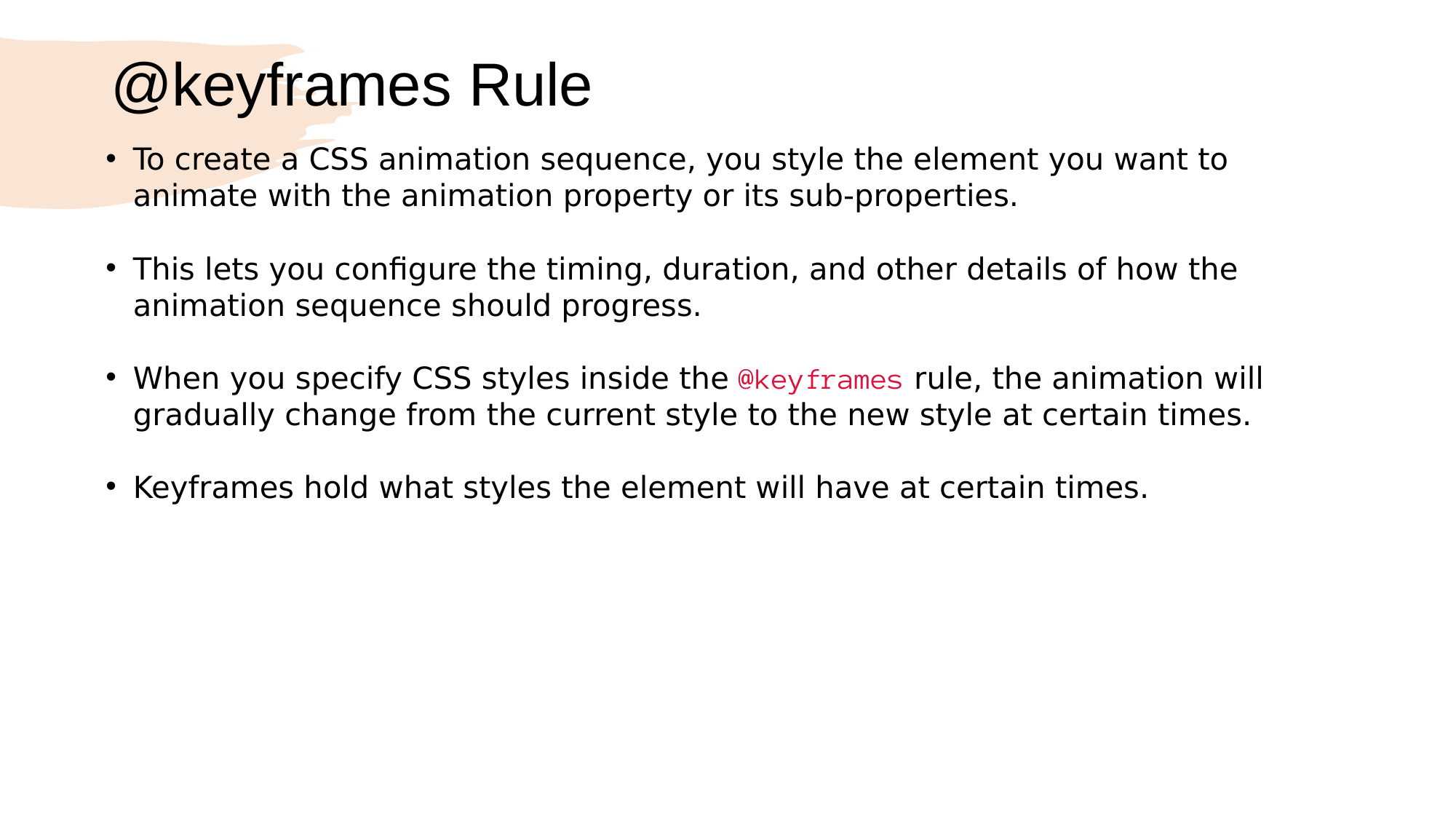

# @keyframes Rule
To create a CSS animation sequence, you style the element you want to animate with the animation property or its sub-properties.

This lets you configure the timing, duration, and other details of how the animation sequence should progress.

When you specify CSS styles inside the @keyframes rule, the animation will gradually change from the current style to the new style at certain times.

Keyframes hold what styles the element will have at certain times.